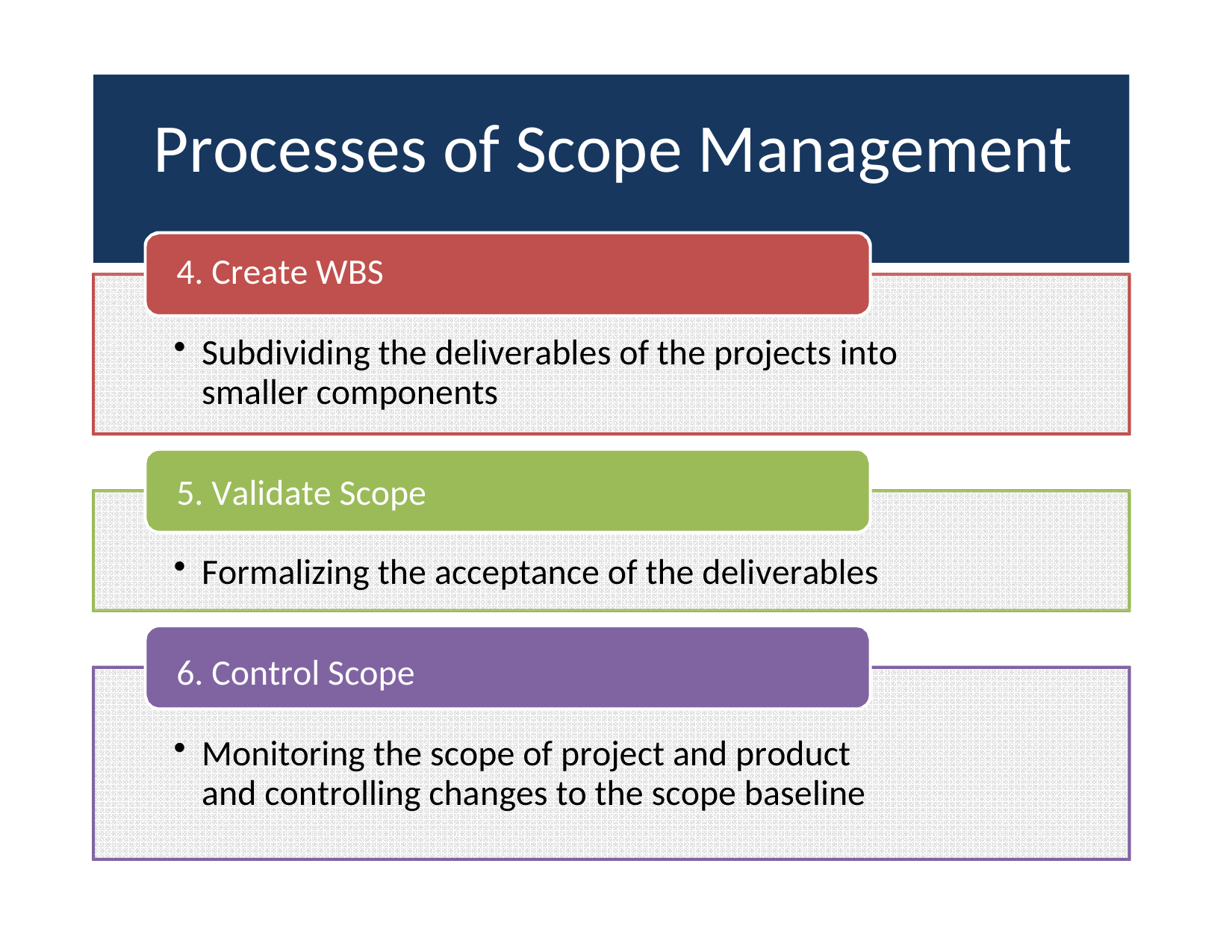

# Processes of Scope Management

4. Create WBS

Subdividing the deliverables of the projects into smaller components

5. Validate Scope

Formalizing the acceptance of the deliverables

6. Control Scope

Monitoring the scope of project and product and controlling changes to the scope baseline